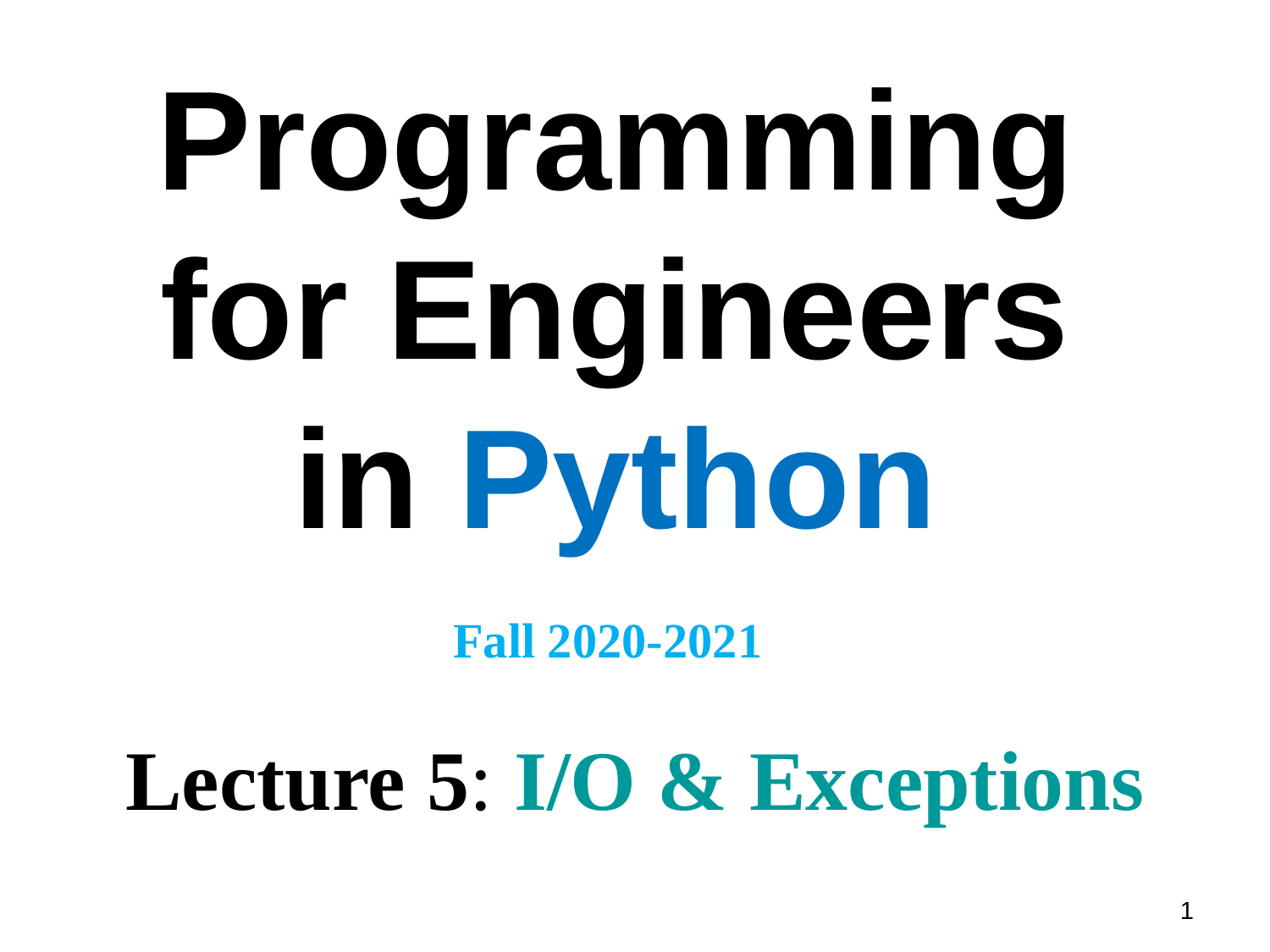

Programming
for Engineers
in Python
Fall 2020-2021
Lecture 5: I/O & Exceptions
1